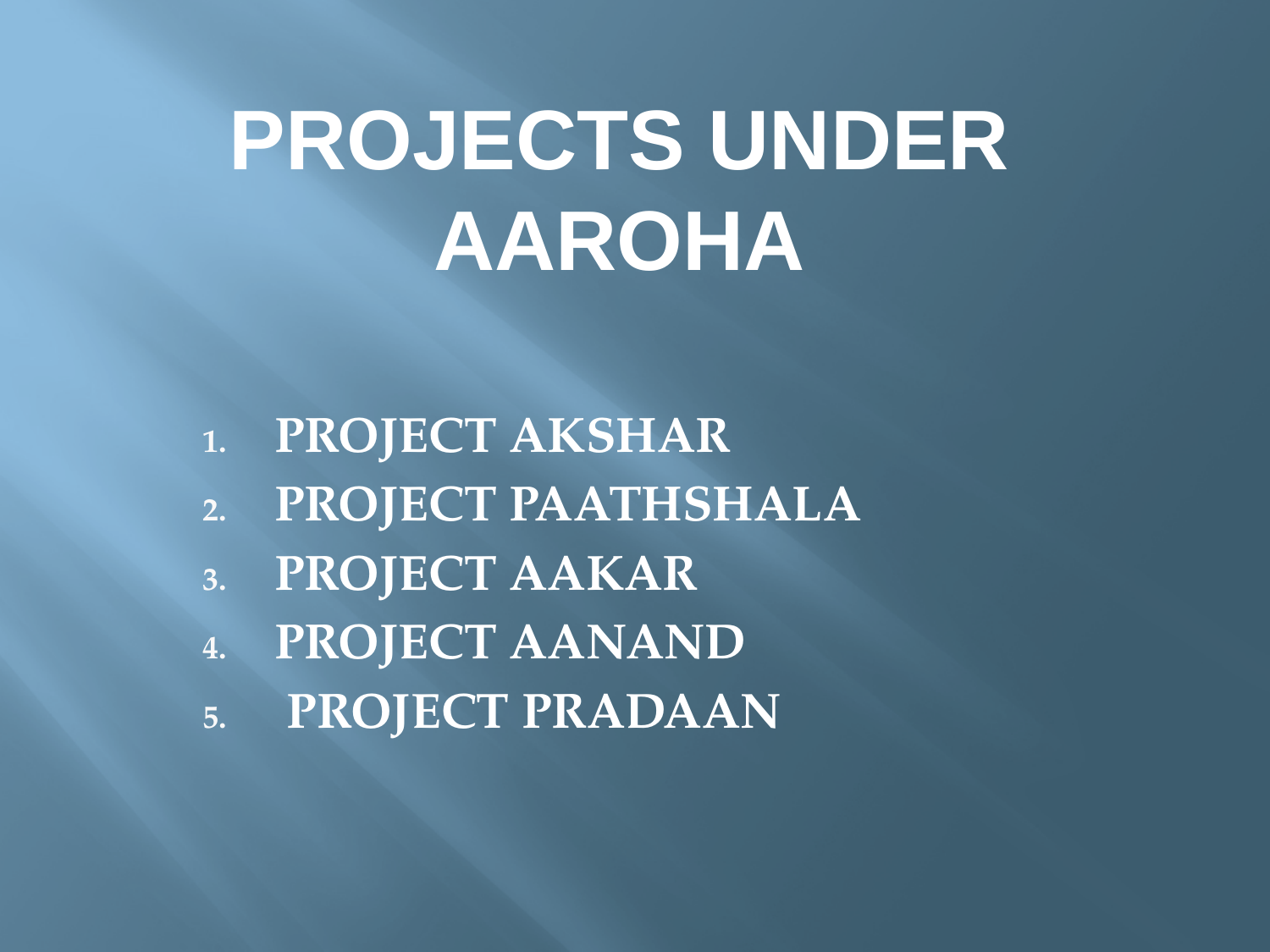

# Projects under aaroha
PROJECT AKSHAR
PROJECT PAATHSHALA
PROJECT AAKAR
PROJECT AANAND
 PROJECT PRADAAN